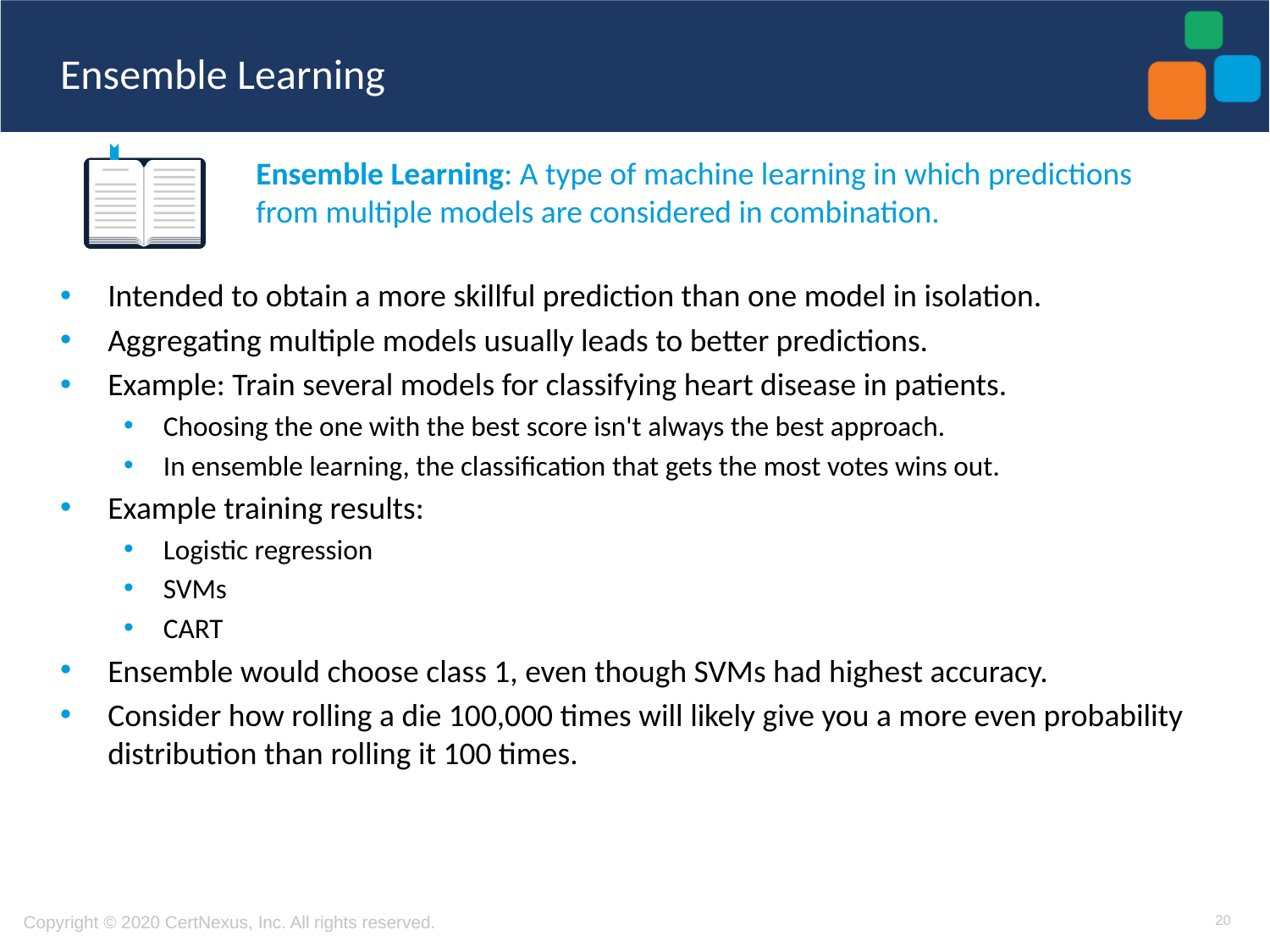

# Ensemble Learning
Ensemble Learning: A type of machine learning in which predictions from multiple models are considered in combination.
Intended to obtain a more skillful prediction than one model in isolation.
Aggregating multiple models usually leads to better predictions.
Example: Train several models for classifying heart disease in patients.
Choosing the one with the best score isn't always the best approach.
In ensemble learning, the classification that gets the most votes wins out.
Example training results:
Logistic regression
SVMs
CART
Ensemble would choose class 1, even though SVMs had highest accuracy.
Consider how rolling a die 100,000 times will likely give you a more even probability distribution than rolling it 100 times.
20